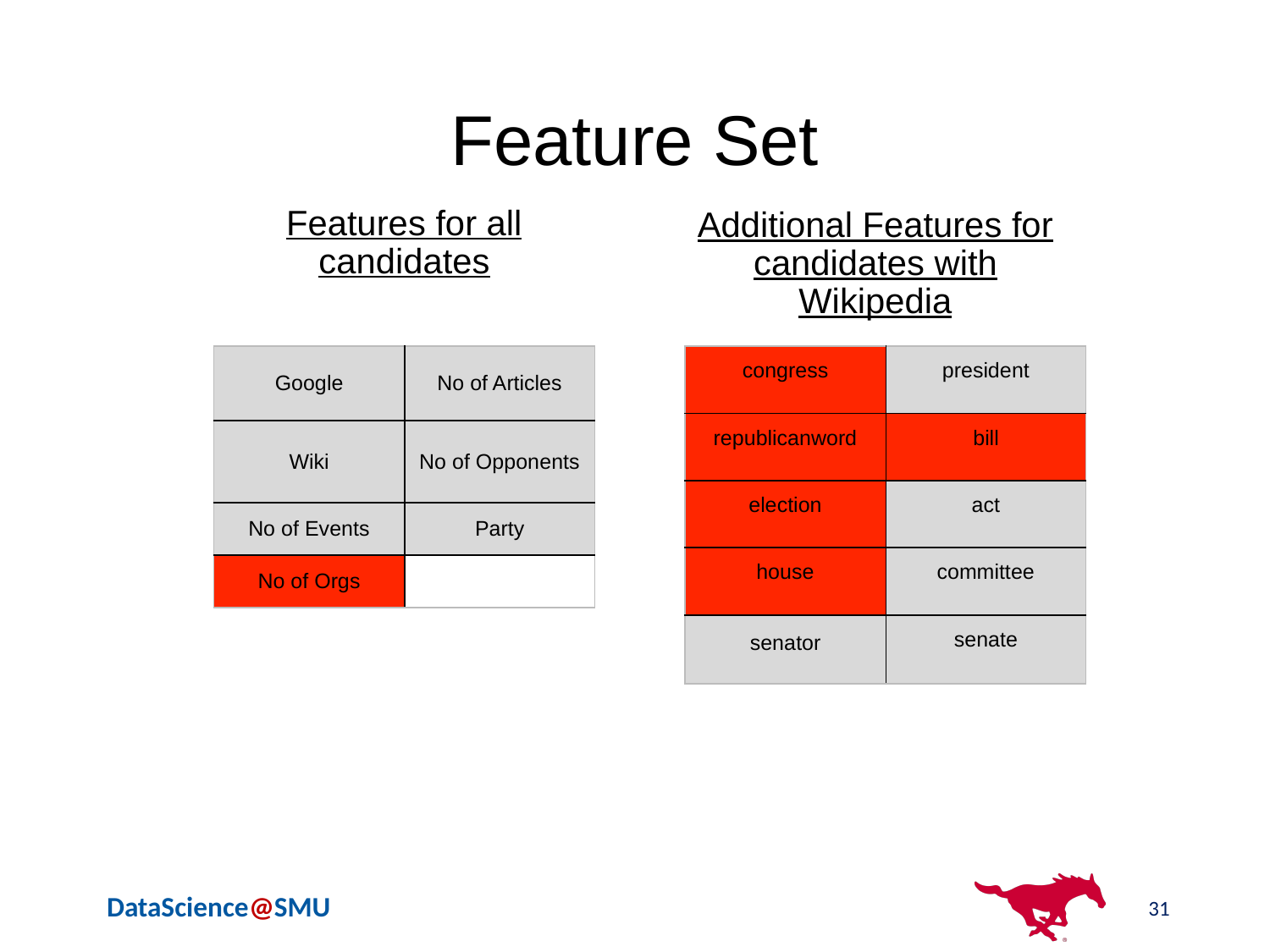

# Feature Set
Features for all candidates
Additional Features for candidates with Wikipedia
| Google | No of Articles |
| --- | --- |
| Wiki | No of Opponents |
| No of Events | Party |
| No of Orgs |  |
| congress | president |
| --- | --- |
| republicanword | bill |
| election | act |
| house | committee |
| senator | senate |
31